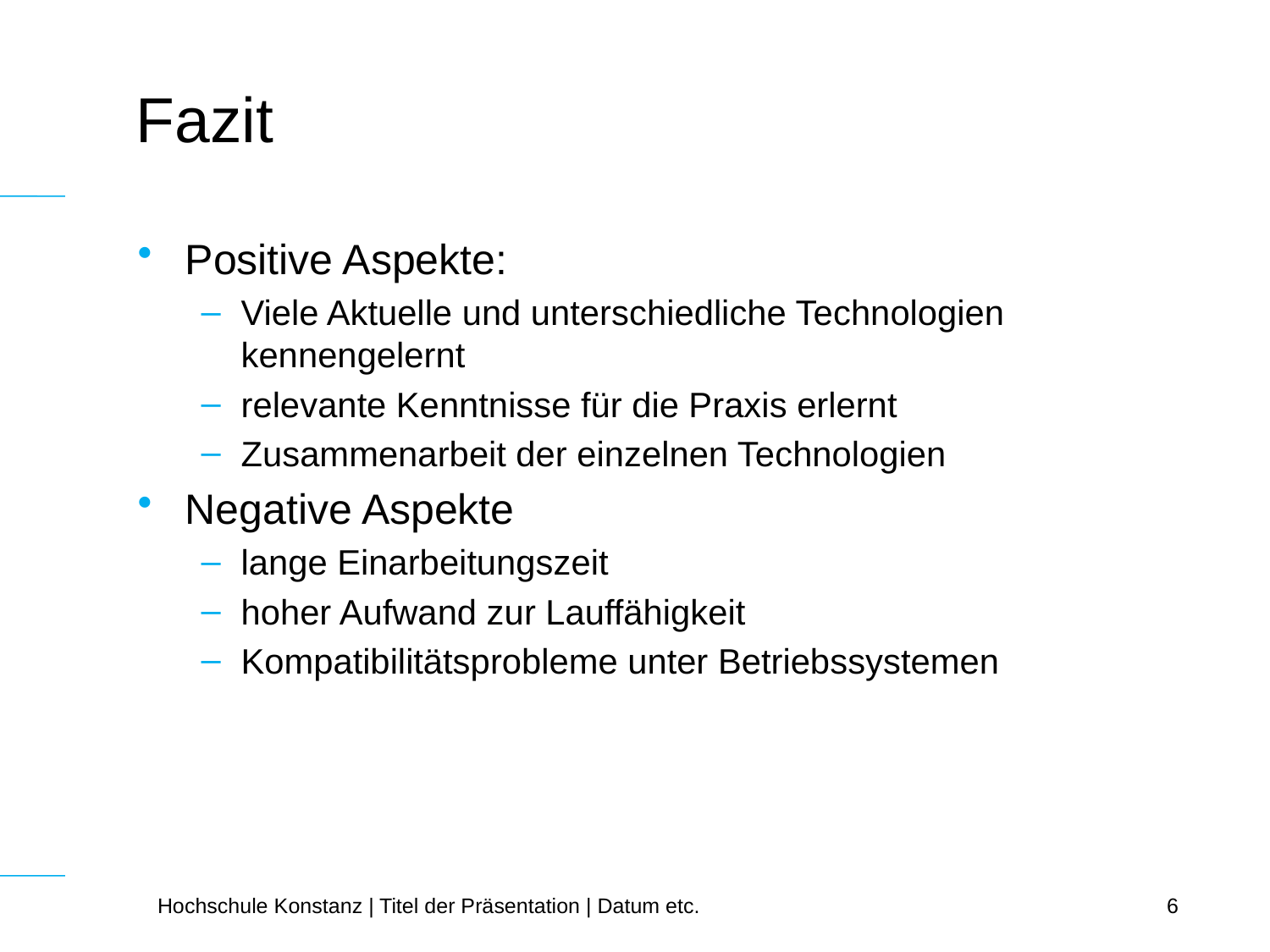

# Fazit
Positive Aspekte:
Viele Aktuelle und unterschiedliche Technologien kennengelernt
relevante Kenntnisse für die Praxis erlernt
Zusammenarbeit der einzelnen Technologien
Negative Aspekte
lange Einarbeitungszeit
hoher Aufwand zur Lauffähigkeit
Kompatibilitätsprobleme unter Betriebssystemen
Hochschule Konstanz | Titel der Präsentation | Datum etc.

6